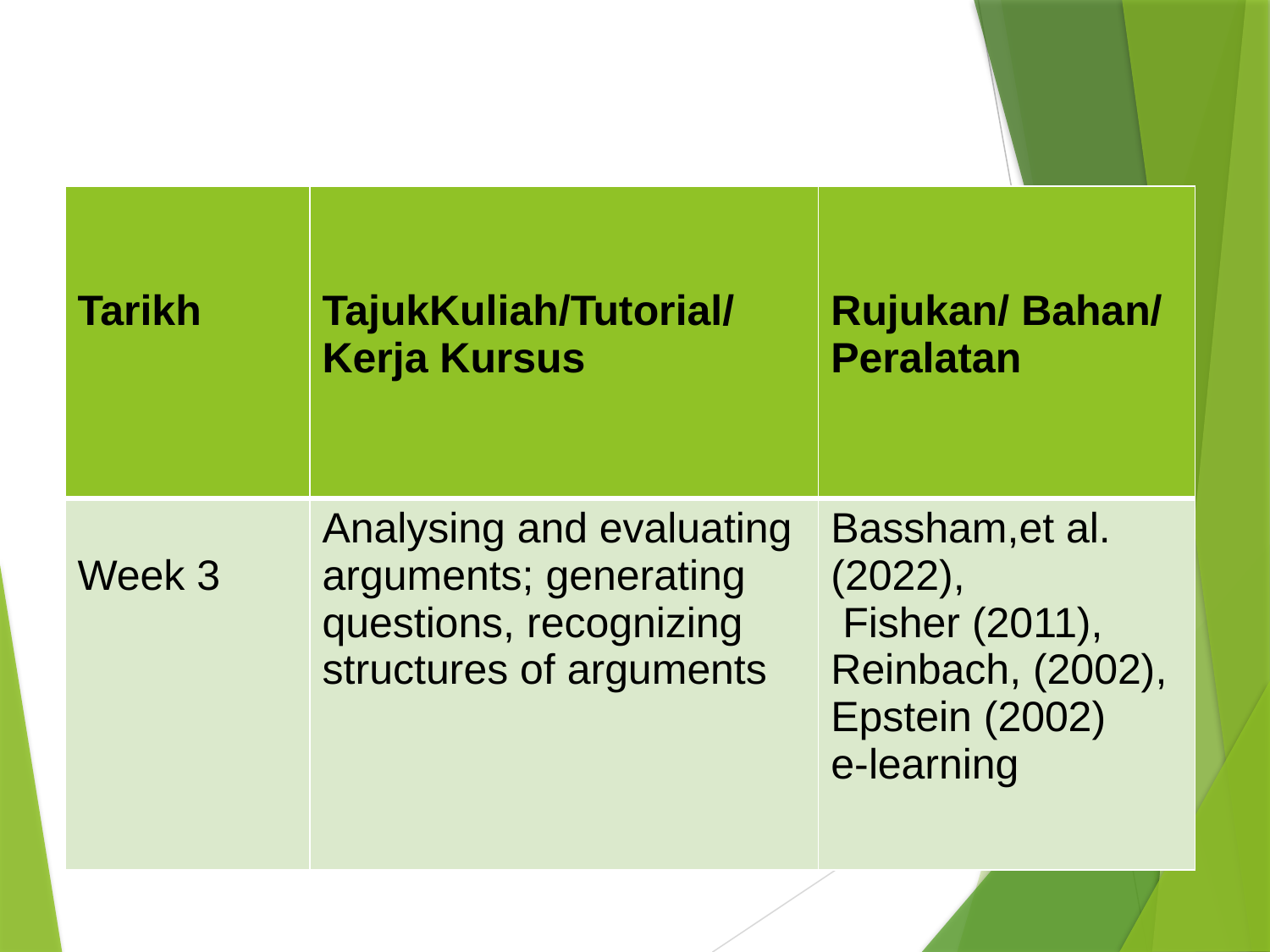

| Tarikh | TajukKuliah/Tutorial/ Kerja Kursus | Rujukan/ Bahan/ Peralatan |
| --- | --- | --- |
| Week 3 | Analysing and evaluating arguments; generating questions, recognizing structures of arguments | Bassham,et al. (2022), Fisher (2011), Reinbach, (2002), Epstein (2002) e-learning |
6